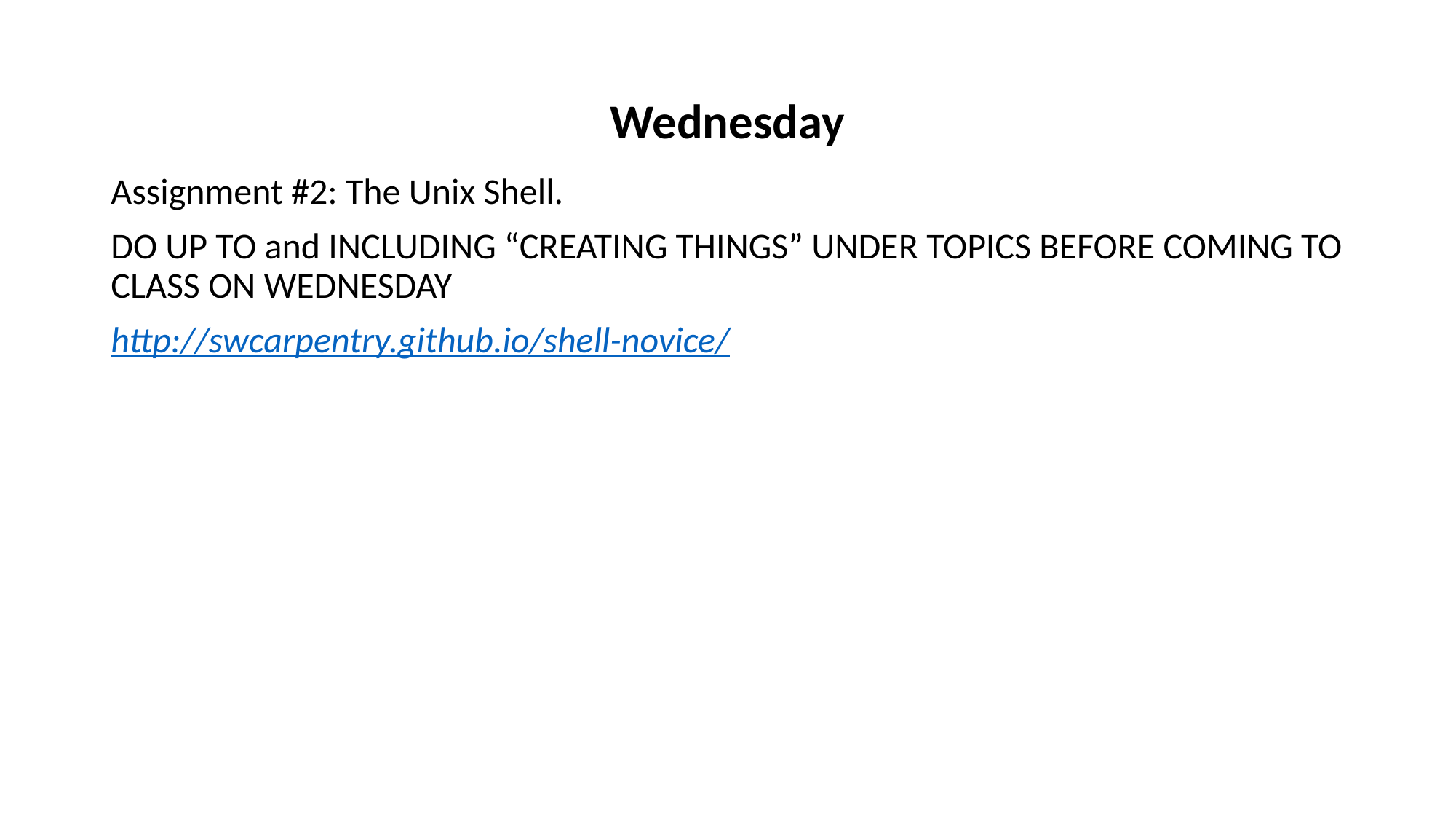

# Wednesday
Assignment #2: The Unix Shell.
DO UP TO and INCLUDING “CREATING THINGS” UNDER TOPICS BEFORE COMING TO CLASS ON WEDNESDAY
http://swcarpentry.github.io/shell-novice/